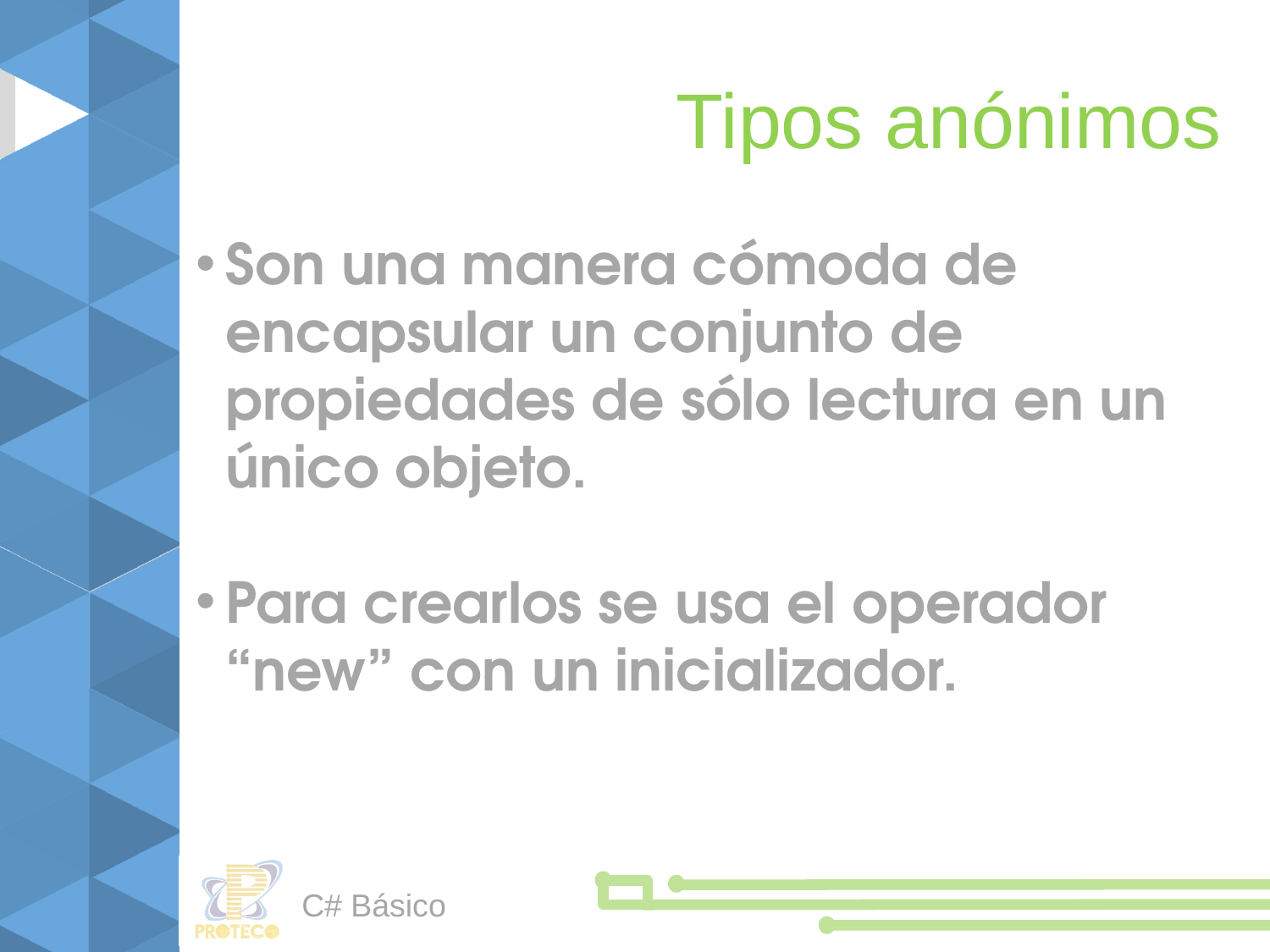

Tipos anónimos
Son una manera cómoda de encapsular un conjunto de propiedades de sólo lectura en un único objeto.

Para crearlos se usa el operador “new” con un inicializador.